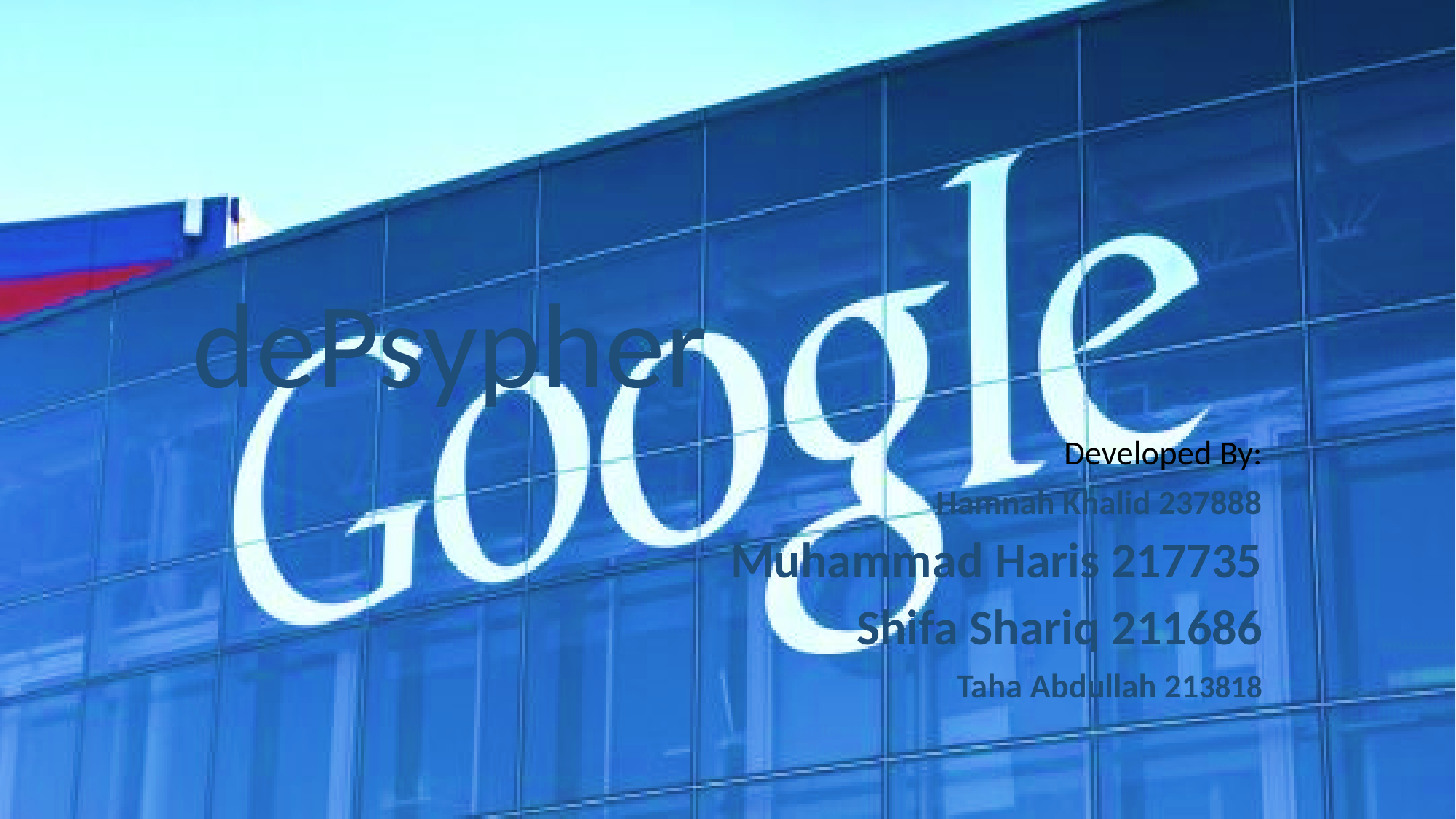

# dePsypher
Developed By:
Hamnah Khalid 237888
Muhammad Haris 217735
Shifa Shariq 211686
Taha Abdullah 213818